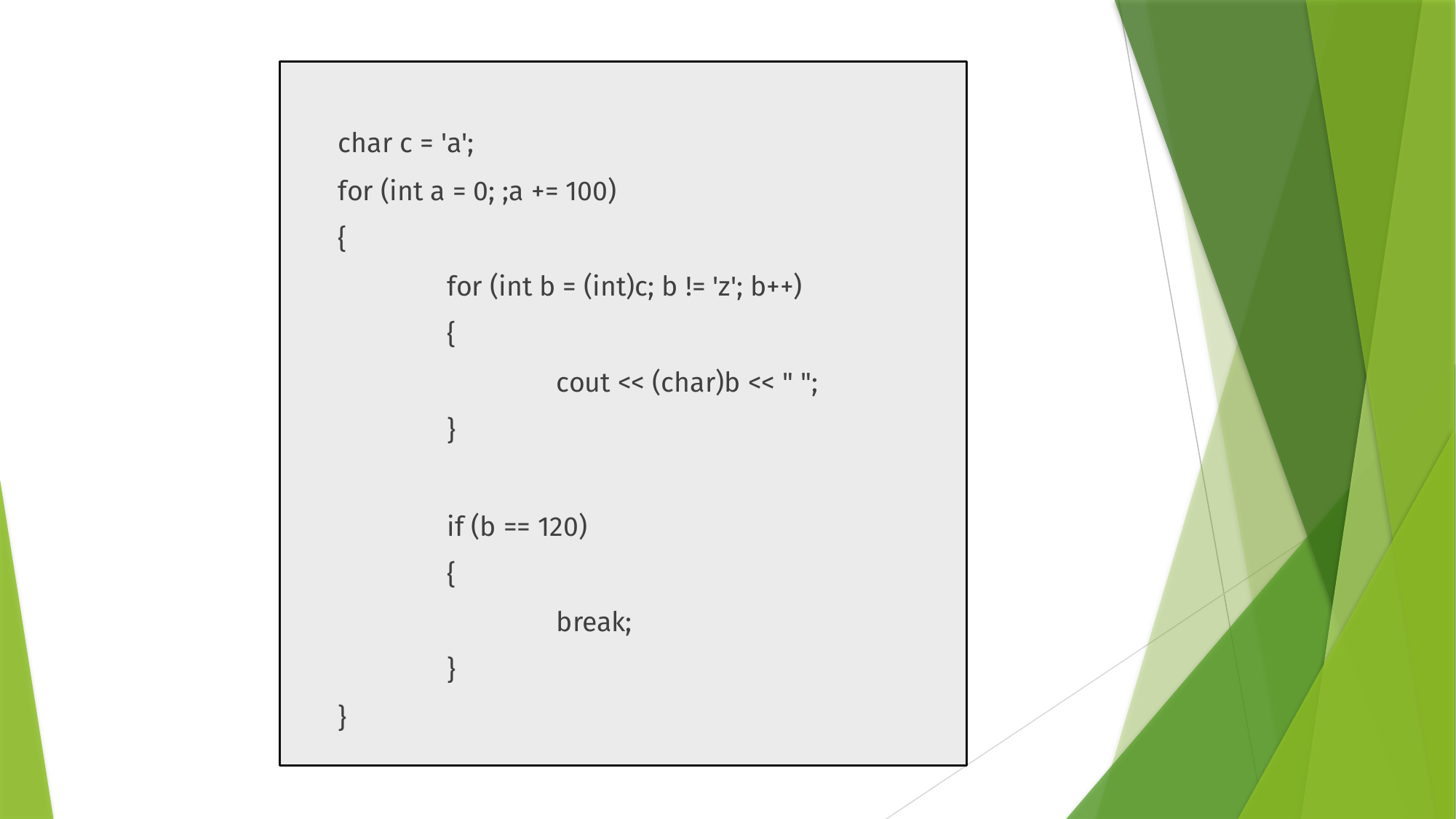

char c = 'a';
for (int a = 0; ;a += 100)
{
	for (int b = (int)c; b != 'z'; b++)
	{
		cout << (char)b << " ";
	}

	if (b == 120)
	{
		break;
	}
}